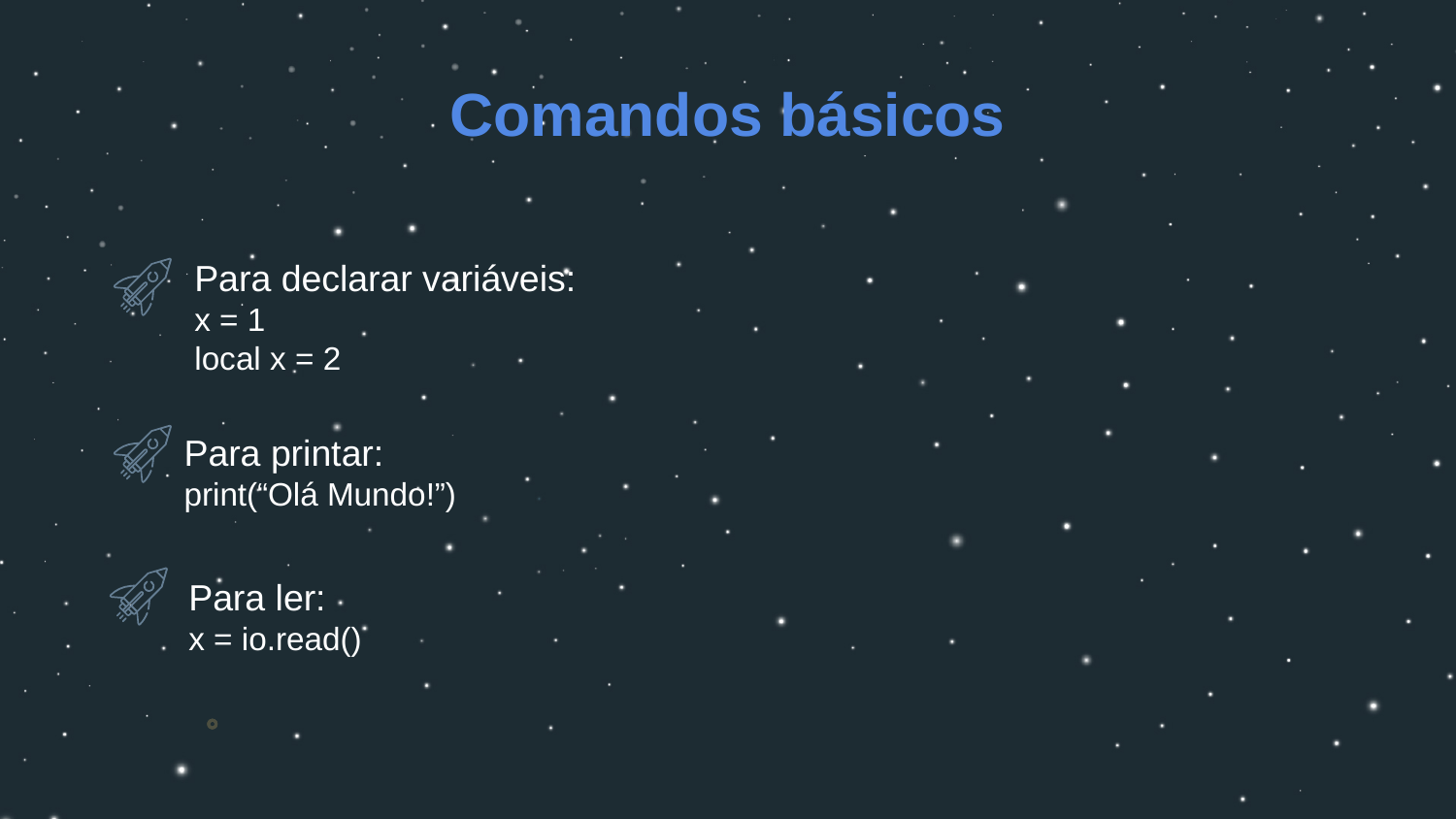

# Comandos básicos
Para declarar variáveis:
x = 1
local x = 2

Para printar:
print(“Olá Mundo!”)

Para ler:
x = io.read()